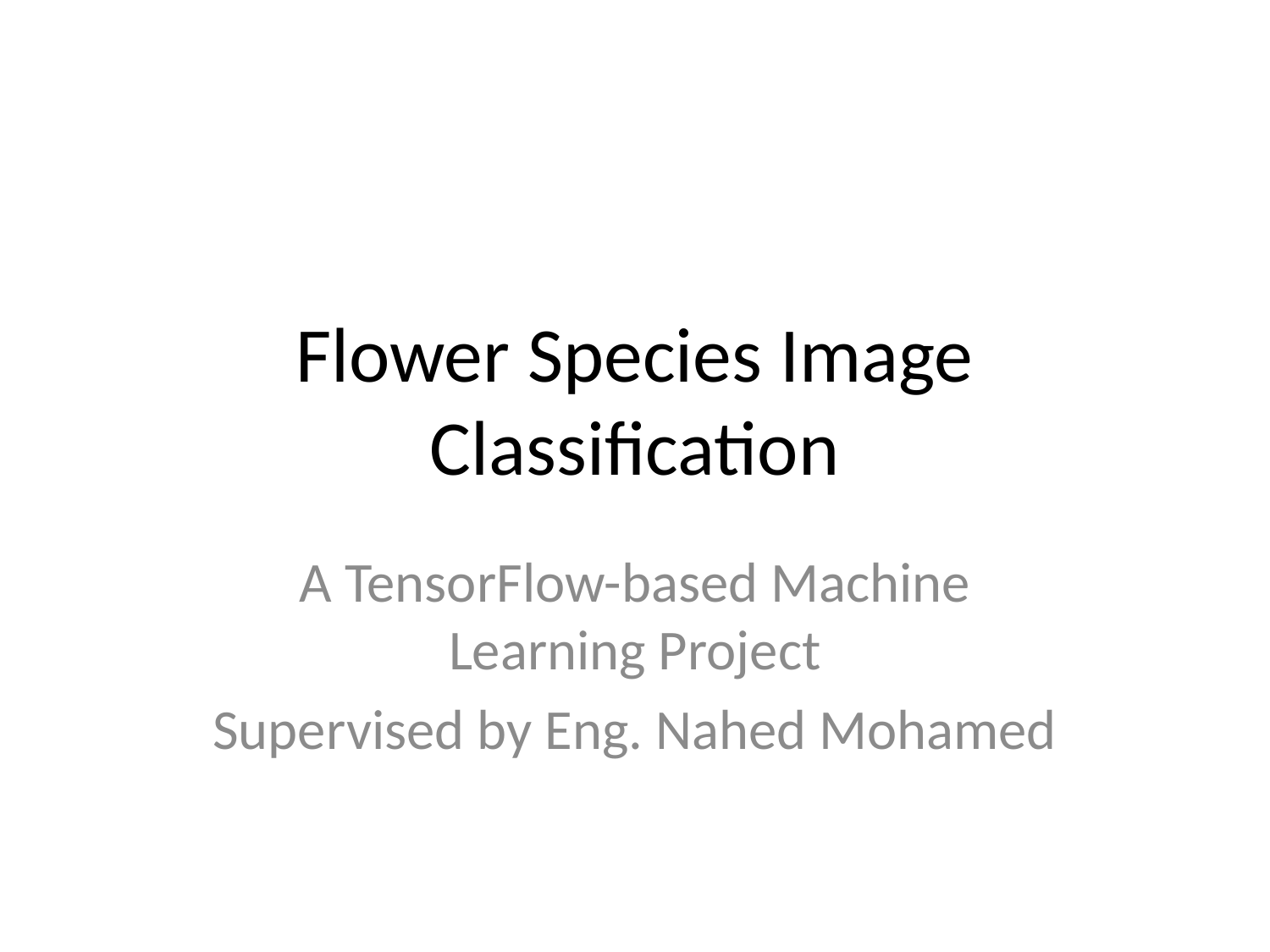

# Flower Species Image Classification
A TensorFlow-based Machine Learning Project
Supervised by Eng. Nahed Mohamed